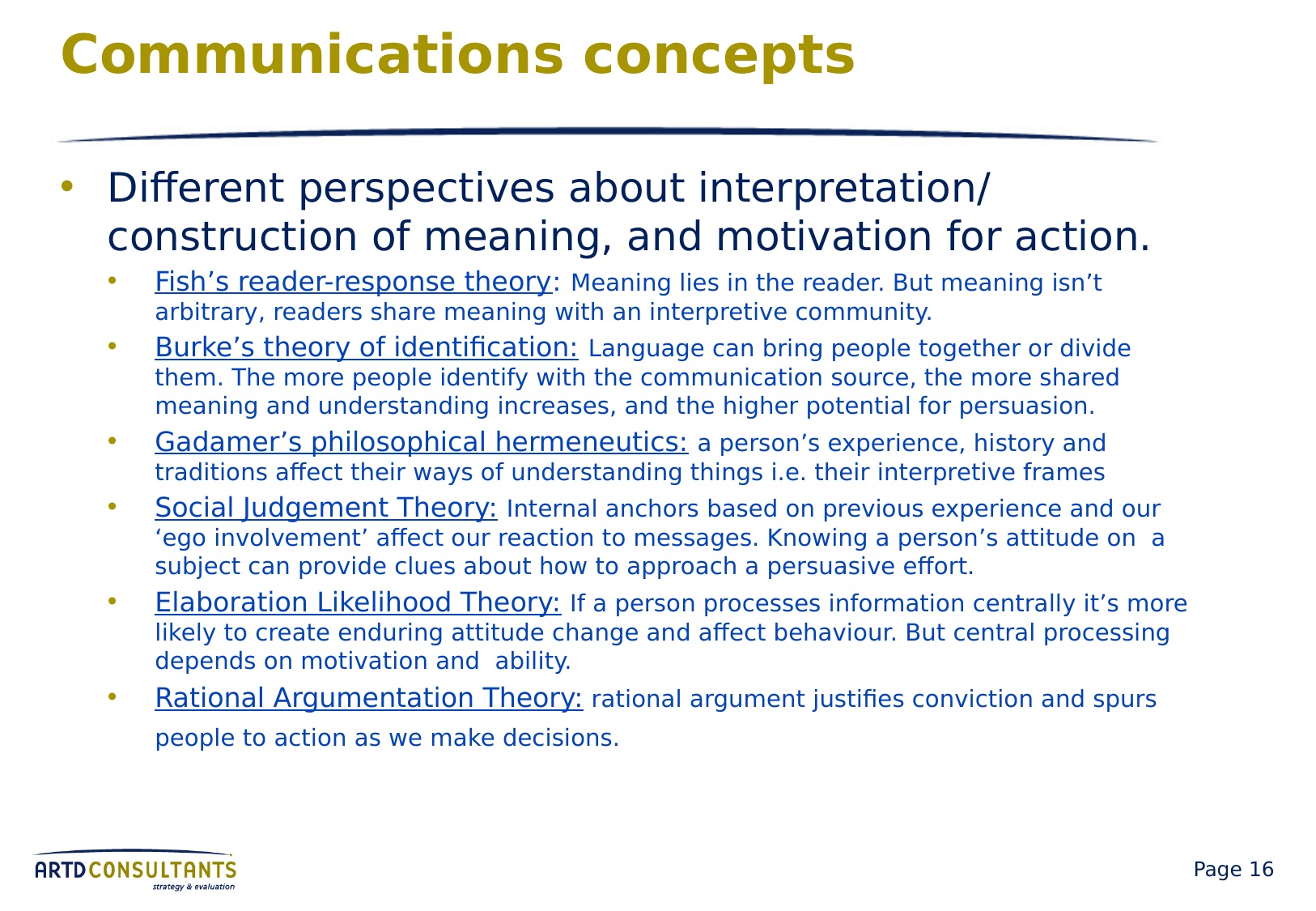

# Communications concepts
Different perspectives about interpretation/ construction of meaning, and motivation for action.
Fish’s reader-response theory: Meaning lies in the reader. But meaning isn’t arbitrary, readers share meaning with an interpretive community.
Burke’s theory of identification: Language can bring people together or divide them. The more people identify with the communication source, the more shared meaning and understanding increases, and the higher potential for persuasion.
Gadamer’s philosophical hermeneutics: a person’s experience, history and traditions affect their ways of understanding things i.e. their interpretive frames
Social Judgement Theory: Internal anchors based on previous experience and our ‘ego involvement’ affect our reaction to messages. Knowing a person’s attitude on  a subject can provide clues about how to approach a persuasive effort.
Elaboration Likelihood Theory: If a person processes information centrally it’s more likely to create enduring attitude change and affect behaviour. But central processing depends on motivation and  ability.
Rational Argumentation Theory: rational argument justifies conviction and spurs people to action as we make decisions.

Page 16